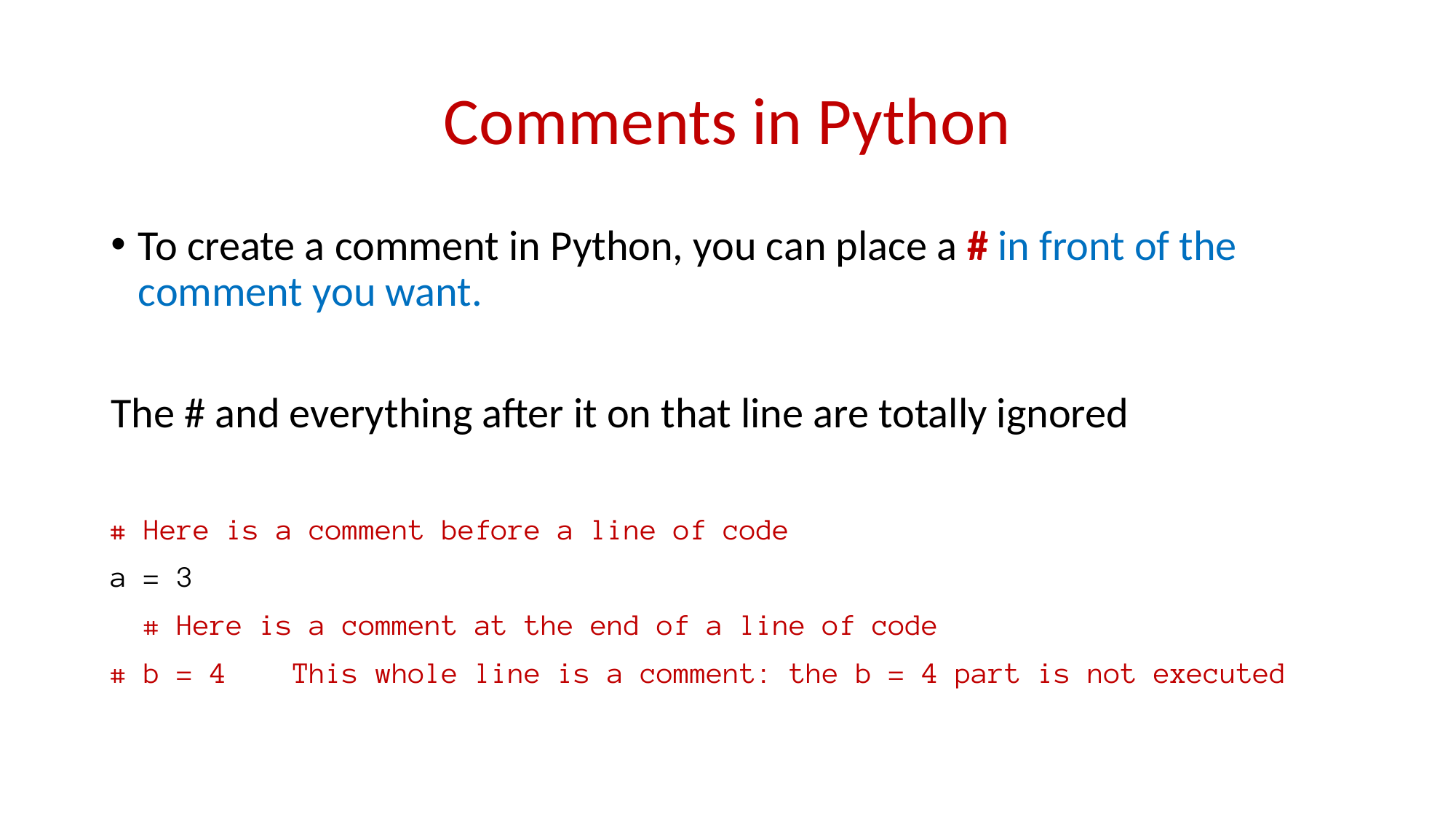

# Comments in Python
To create a comment in Python, you can place a # in front of the comment you want.

The # and everything after it on that line are totally ignored

# Here is a comment before a line of code
a = 3
  # Here is a comment at the end of a line of code
# b = 4    This whole line is a comment: the b = 4 part is not executed